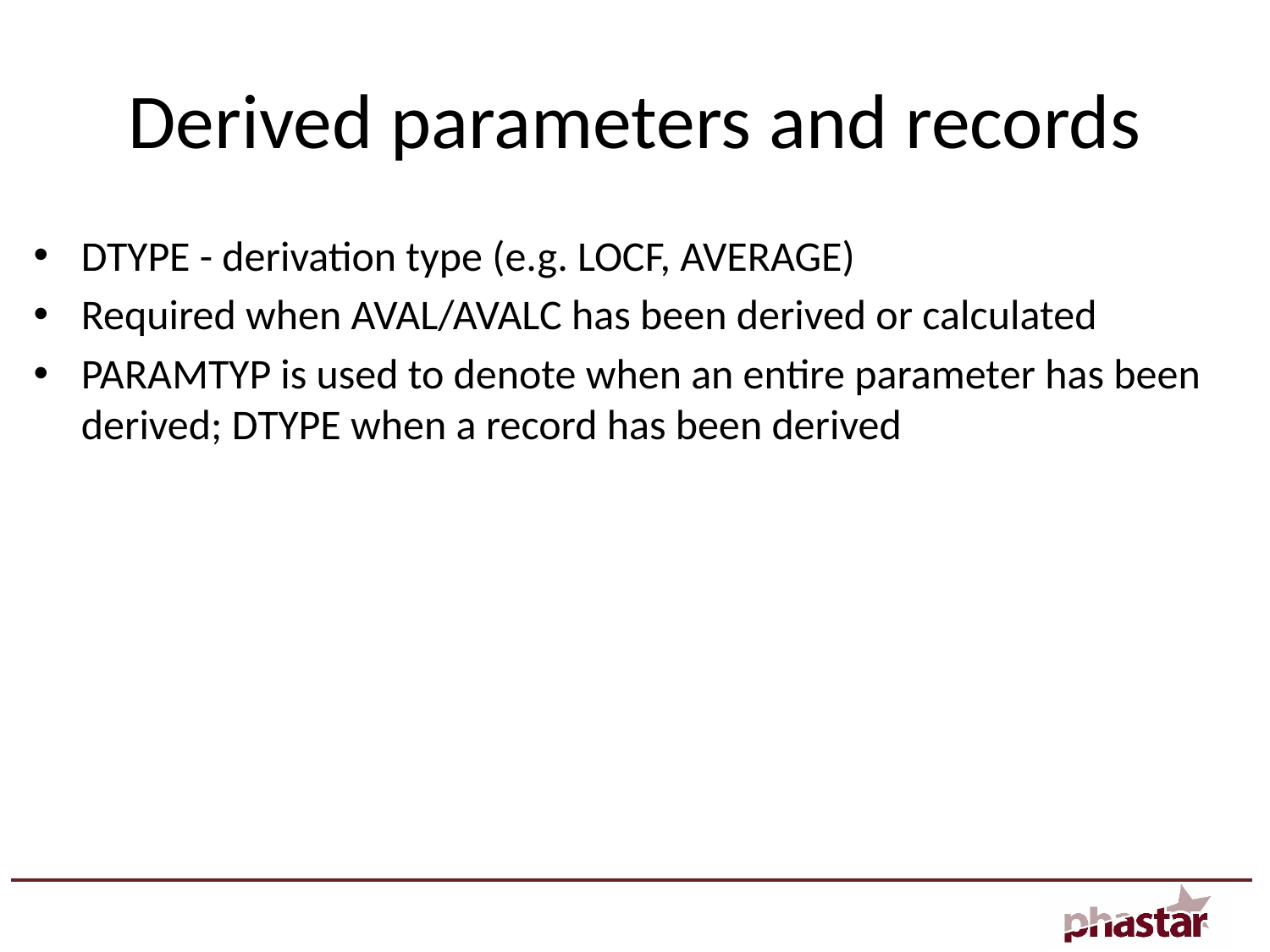

# Derived parameters and records
DTYPE - derivation type (e.g. LOCF, AVERAGE)
Required when AVAL/AVALC has been derived or calculated
PARAMTYP is used to denote when an entire parameter has been derived; DTYPE when a record has been derived